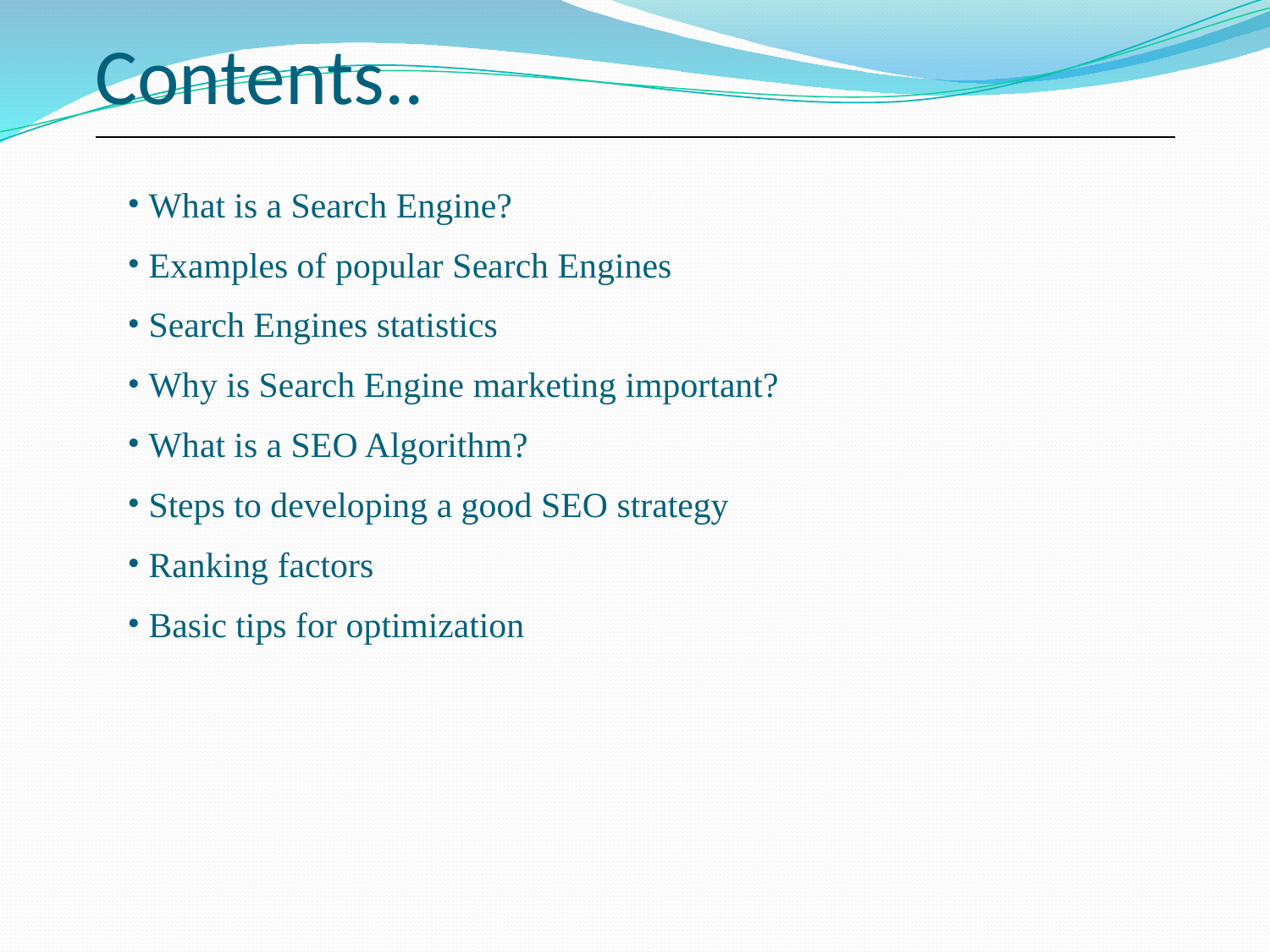

# Contents..
 What is a Search Engine?
 Examples of popular Search Engines
 Search Engines statistics
 Why is Search Engine marketing important?
 What is a SEO Algorithm?
 Steps to developing a good SEO strategy
 Ranking factors
 Basic tips for optimization